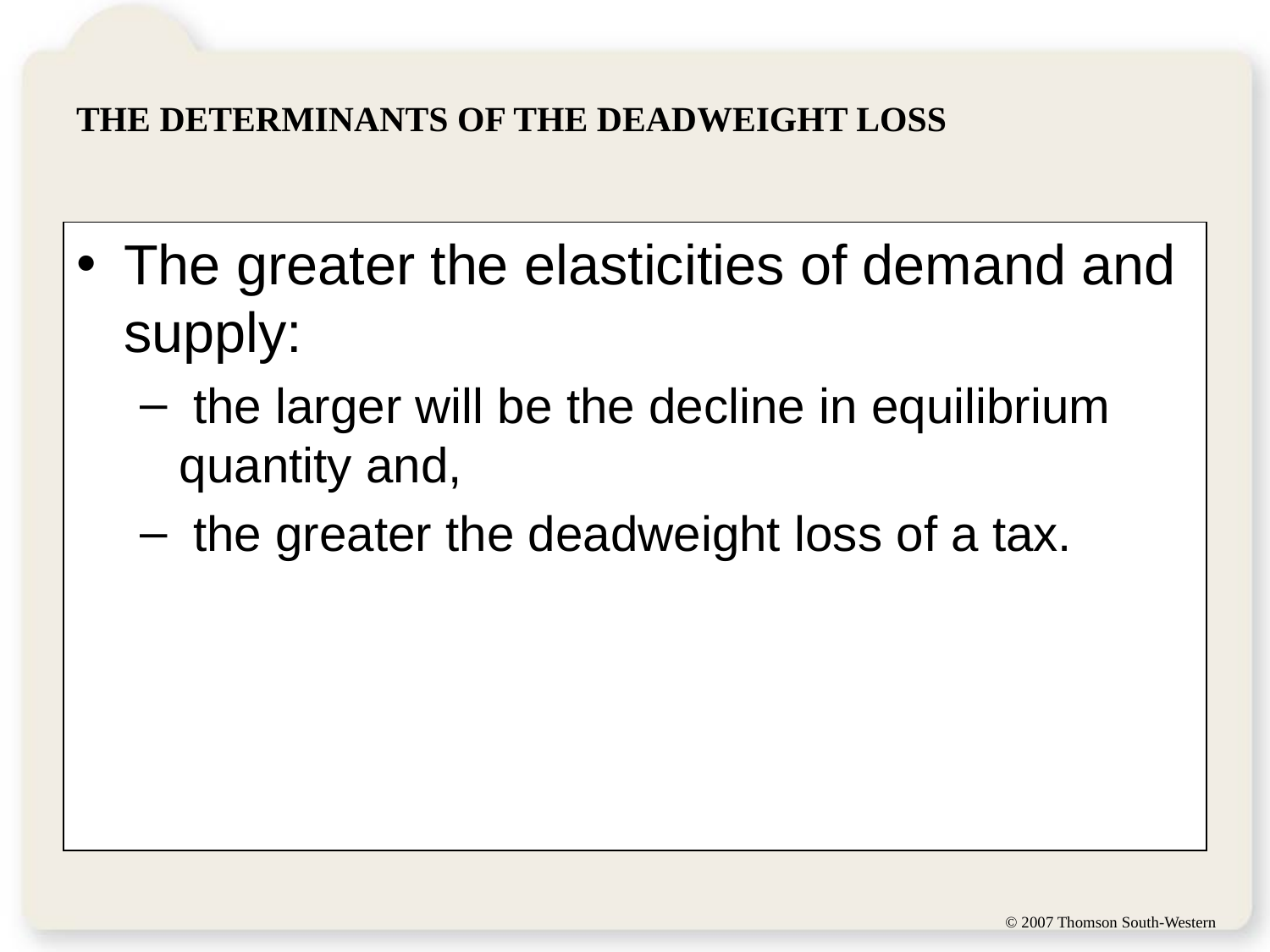

# THE DETERMINANTS OF THE DEADWEIGHT LOSS
The greater the elasticities of demand and supply:
 the larger will be the decline in equilibrium quantity and,
 the greater the deadweight loss of a tax.